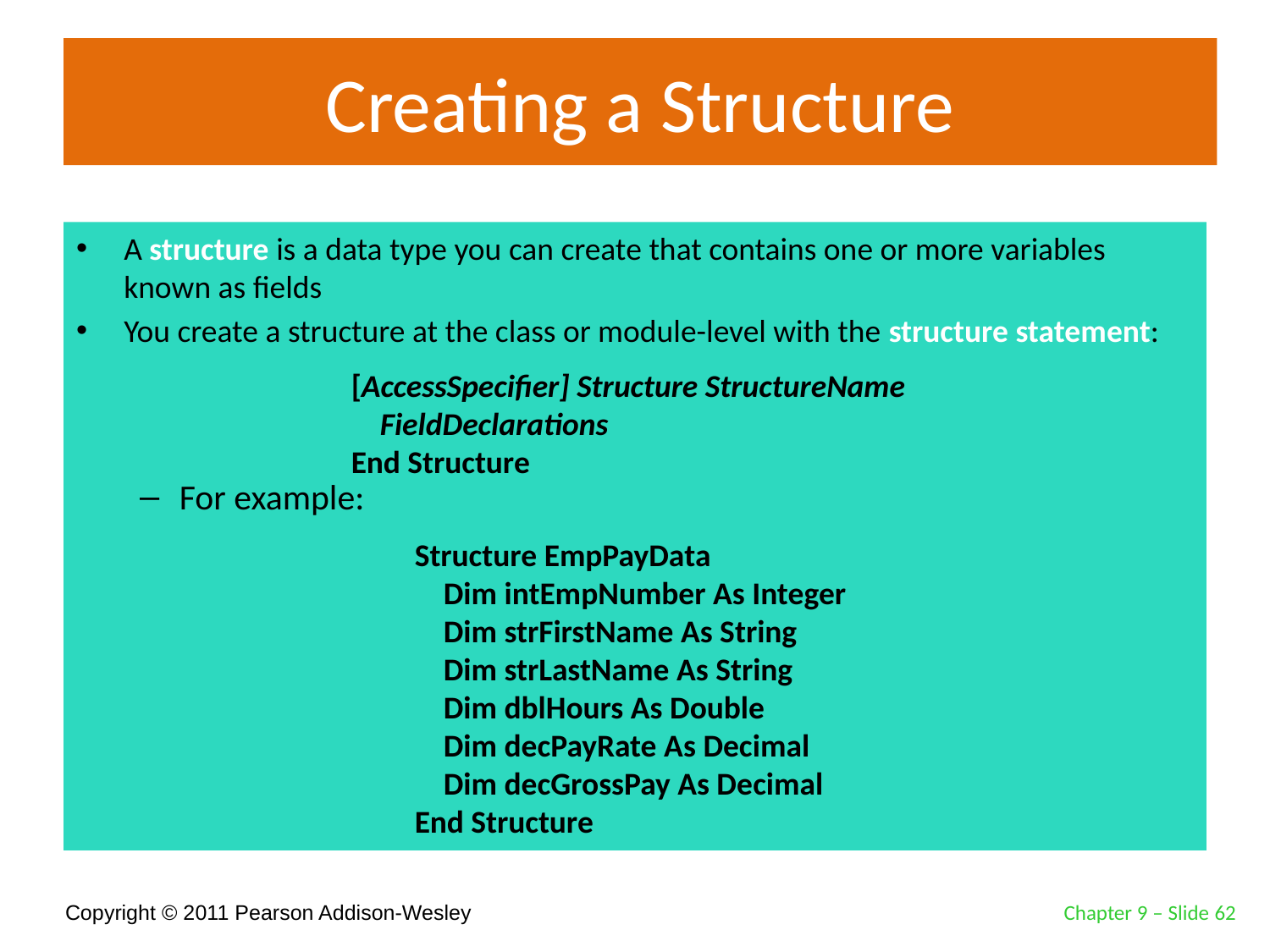

# Creating a Structure
A structure is a data type you can create that contains one or more variables known as fields
You create a structure at the class or module-level with the structure statement:

For example:
[AccessSpecifier] Structure StructureName
    FieldDeclarations
End Structure
Structure EmpPayData
    Dim intEmpNumber As Integer
    Dim strFirstName As String
    Dim strLastName As String
    Dim dblHours As Double
    Dim decPayRate As Decimal
    Dim decGrossPay As Decimal
End Structure
Chapter 9 – Slide 62